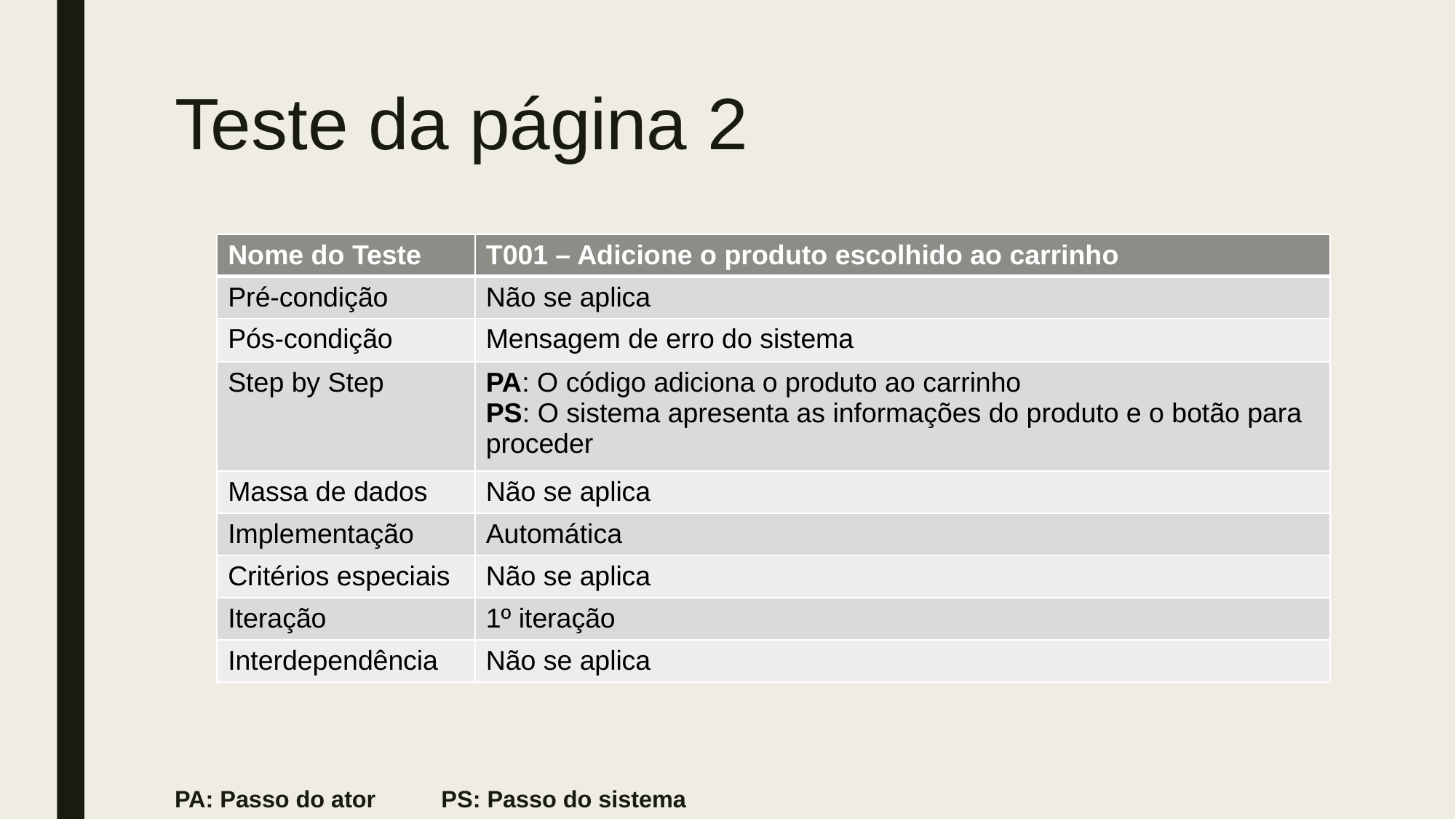

# Teste da página 2

PA: Passo do ator          PS: Passo do sistema

| Nome do Teste | T001 – Adicione o produto escolhido ao carrinho |
| --- | --- |
| Pré-condição | Não se aplica |
| Pós-condição | Mensagem de erro do sistema |
| Step by Step | PA: O código adiciona o produto ao carrinho PS: O sistema apresenta as informações do produto e o botão para proceder |
| Massa de dados | Não se aplica |
| Implementação | Automática |
| Critérios especiais | Não se aplica |
| Iteração | 1º iteração |
| Interdependência | Não se aplica |